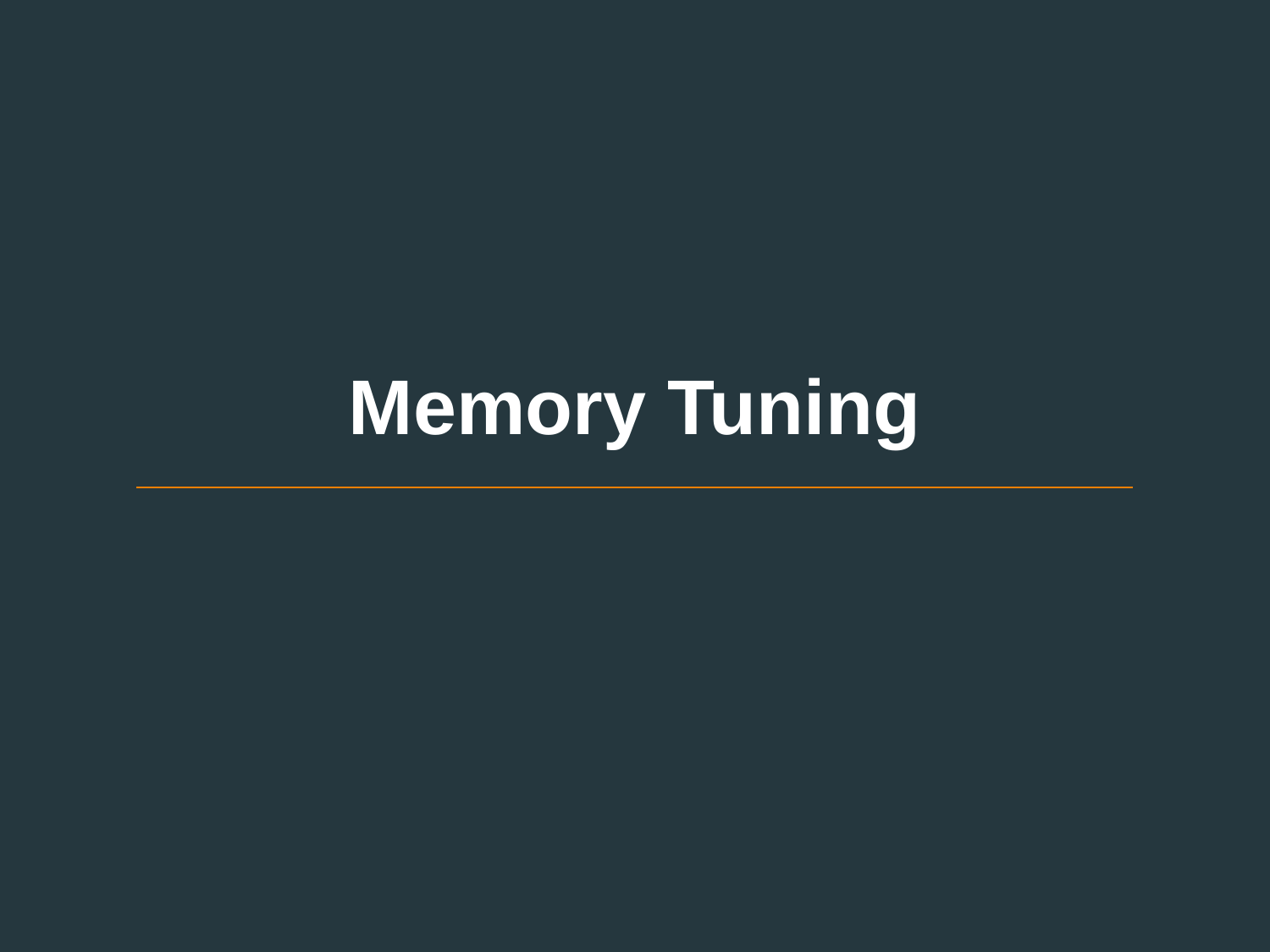

# Memory Tuning

© 2014 Guavus. All rights reserved.